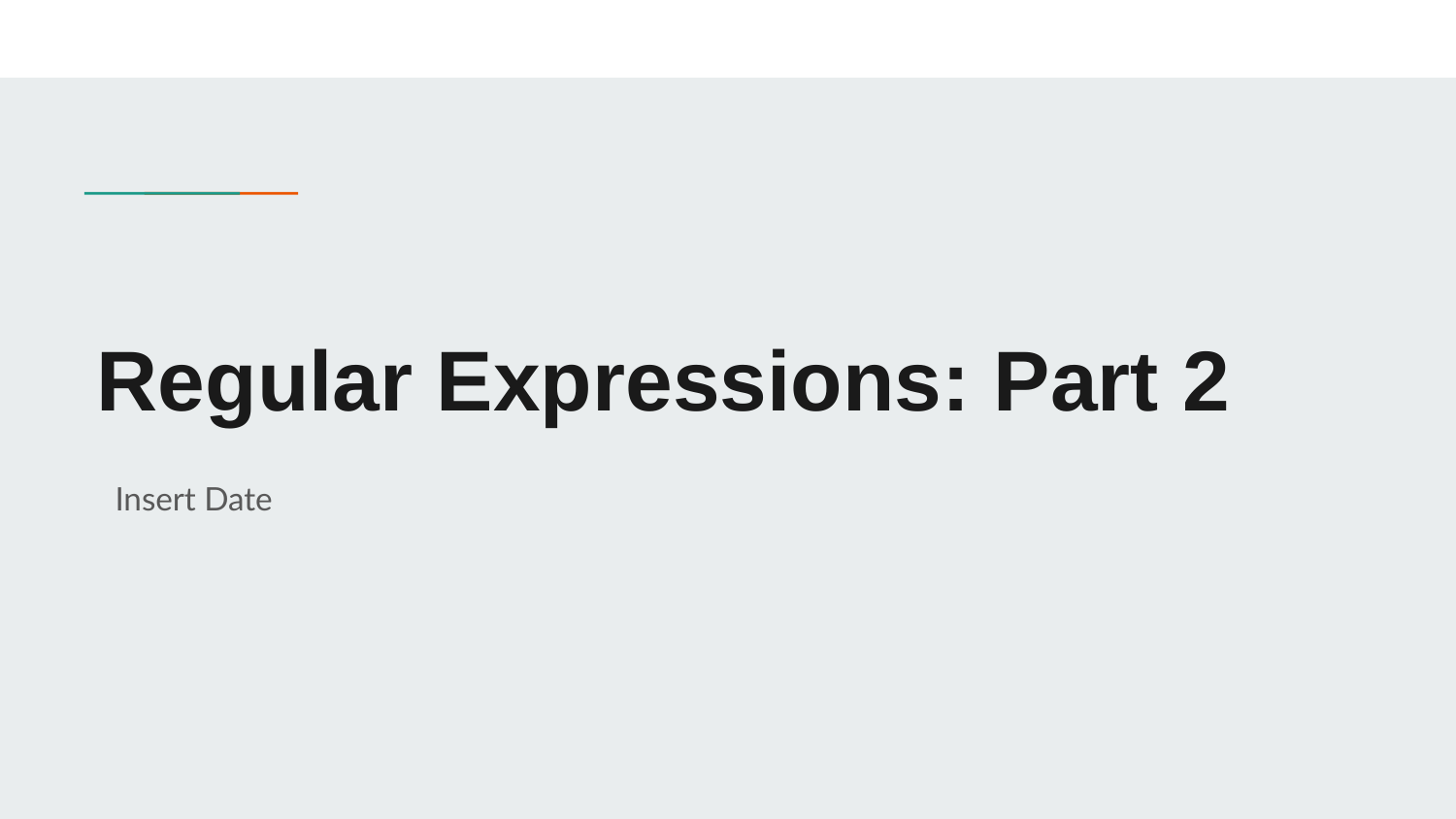

# Regular Expressions: Part 2
Insert Date